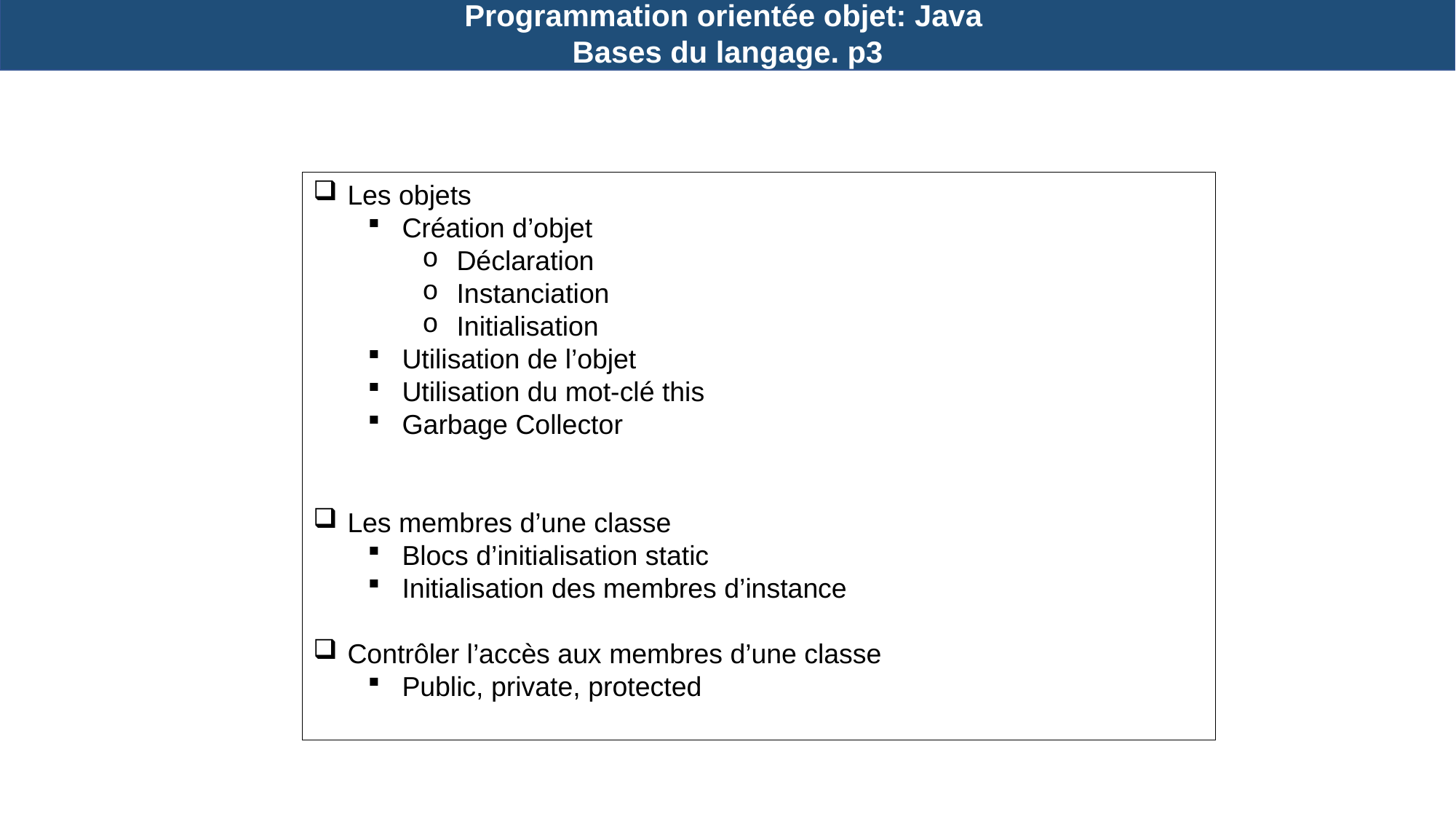

Programmation orientée objet: Java
Bases du langage. p3
Les objets
Création d’objet
Déclaration
Instanciation
Initialisation
Utilisation de l’objet
Utilisation du mot-clé this
Garbage Collector

Les membres d’une classe
Blocs d’initialisation static
Initialisation des membres d’instance

Contrôler l’accès aux membres d’une classe
Public, private, protected